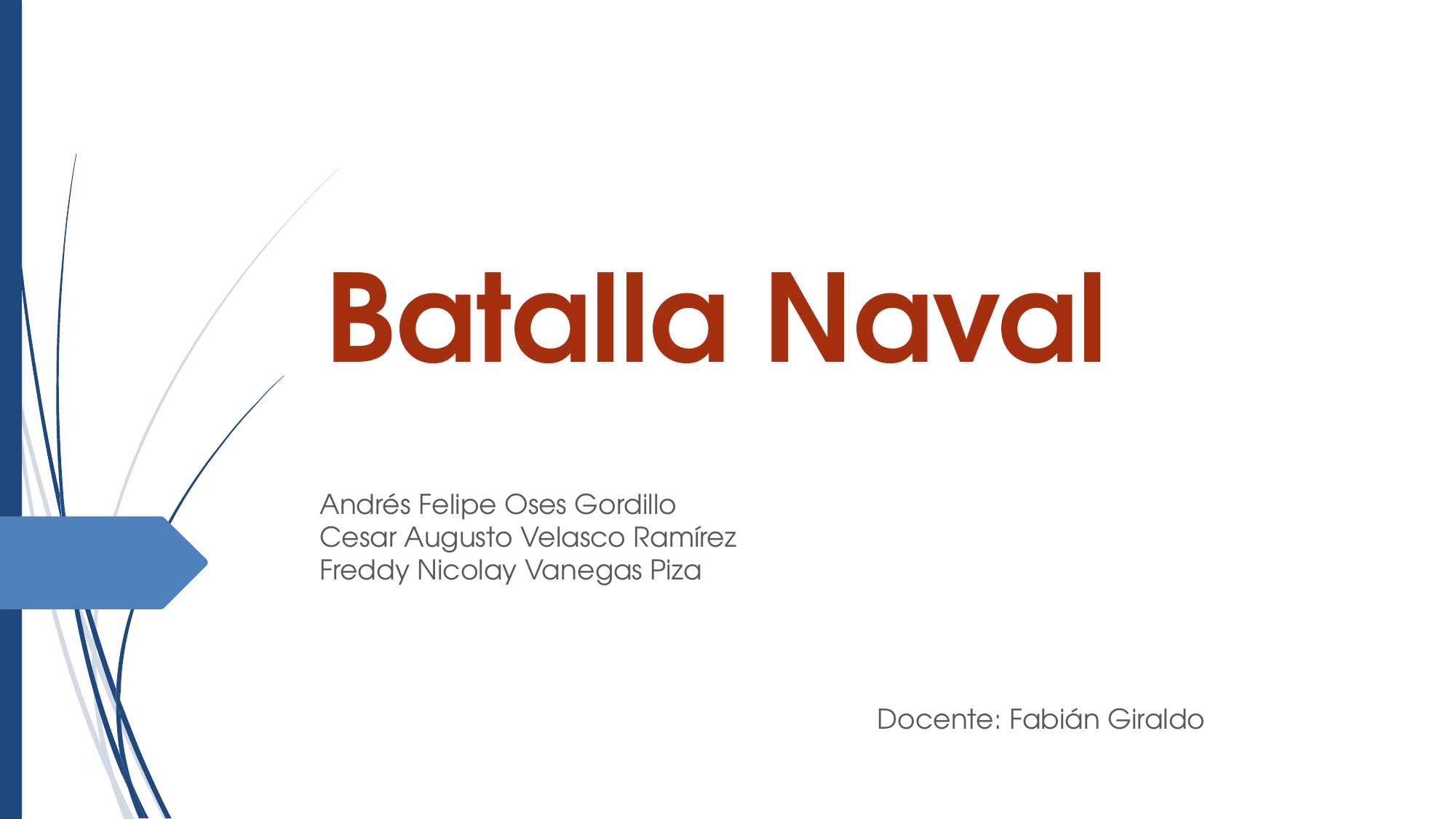

Batalla Naval

Andrés Felipe Oses Gordillo
Cesar Augusto Velasco Ramírez
Freddy Nicolay Vanegas Piza

                                                                         Docente: Fabián Giraldo